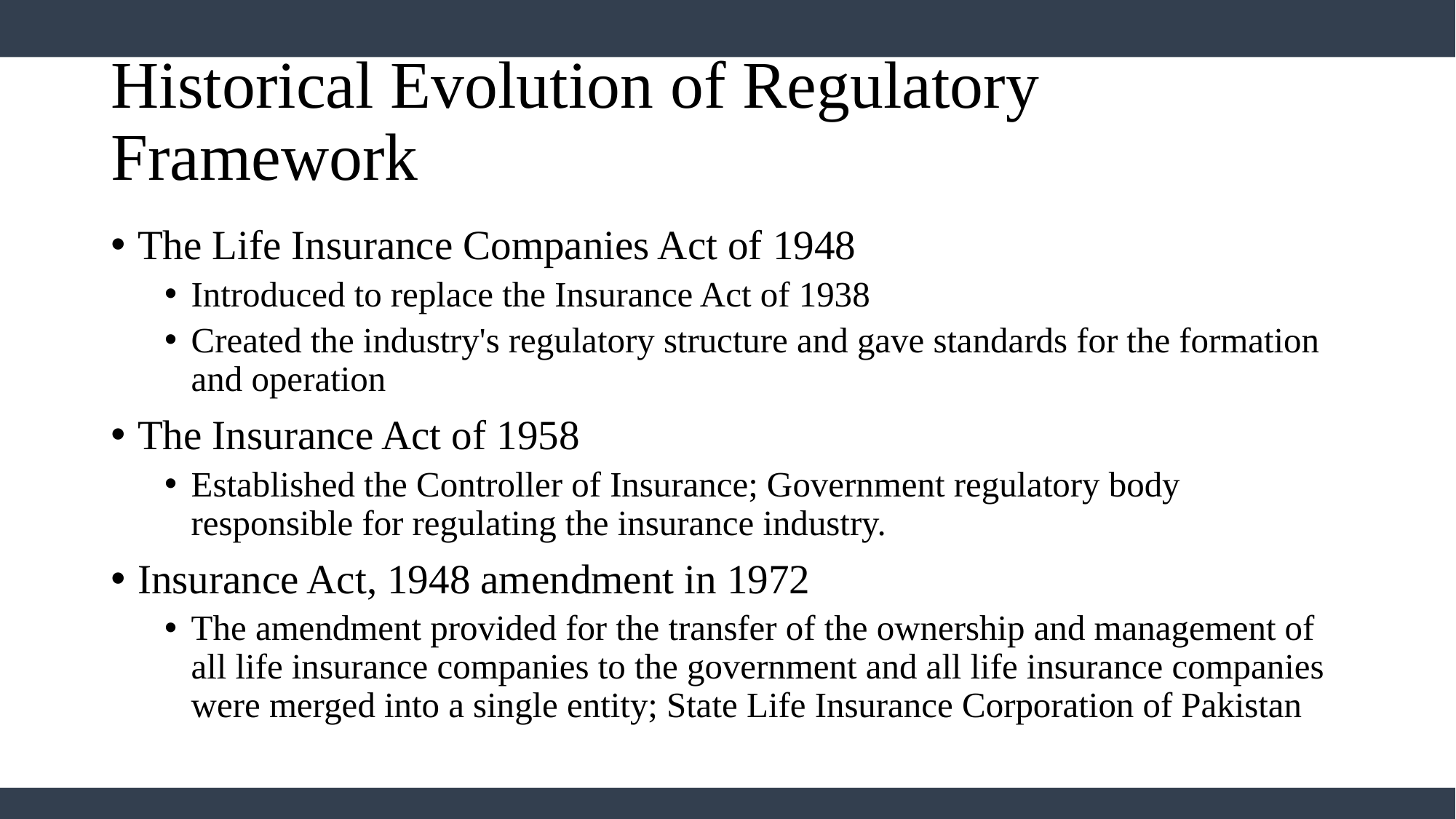

# Historical Evolution of Regulatory Framework
The Life Insurance Companies Act of 1948
Introduced to replace the Insurance Act of 1938
Created the industry's regulatory structure and gave standards for the formation and operation
The Insurance Act of 1958
Established the Controller of Insurance; Government regulatory body responsible for regulating the insurance industry.
Insurance Act, 1948 amendment in 1972
The amendment provided for the transfer of the ownership and management of all life insurance companies to the government and all life insurance companies were merged into a single entity; State Life Insurance Corporation of Pakistan